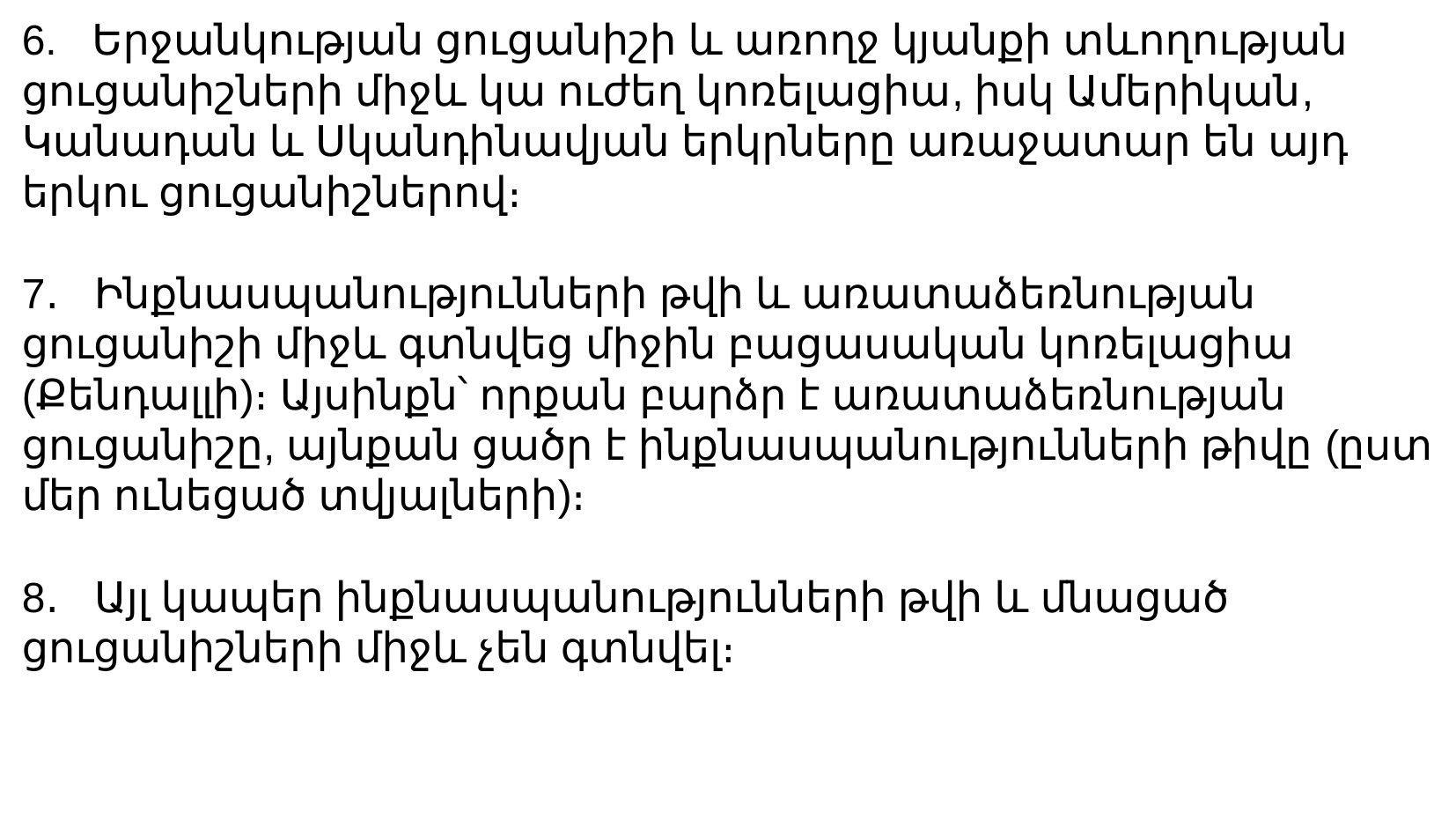

6.   Երջանկության ցուցանիշի և առողջ կյանքի տևողության ցուցանիշների միջև կա ուժեղ կոռելացիա, իսկ Ամերիկան, Կանադան և Սկանդինավյան երկրները առաջատար են այդ երկու ցուցանիշներով։

7․   Ինքնասպանությունների թվի և առատաձեռնության ցուցանիշի միջև գտնվեց միջին բացասական կոռելացիա (Քենդալլի)։ Այսինքն՝ որքան բարձր է առատաձեռնության ցուցանիշը, այնքան ցածր է ինքնասպանությունների թիվը (ըստ մեր ունեցած տվյալների)։

8․   Այլ կապեր ինքնասպանությունների թվի և մնացած ցուցանիշների միջև չեն գտնվել։